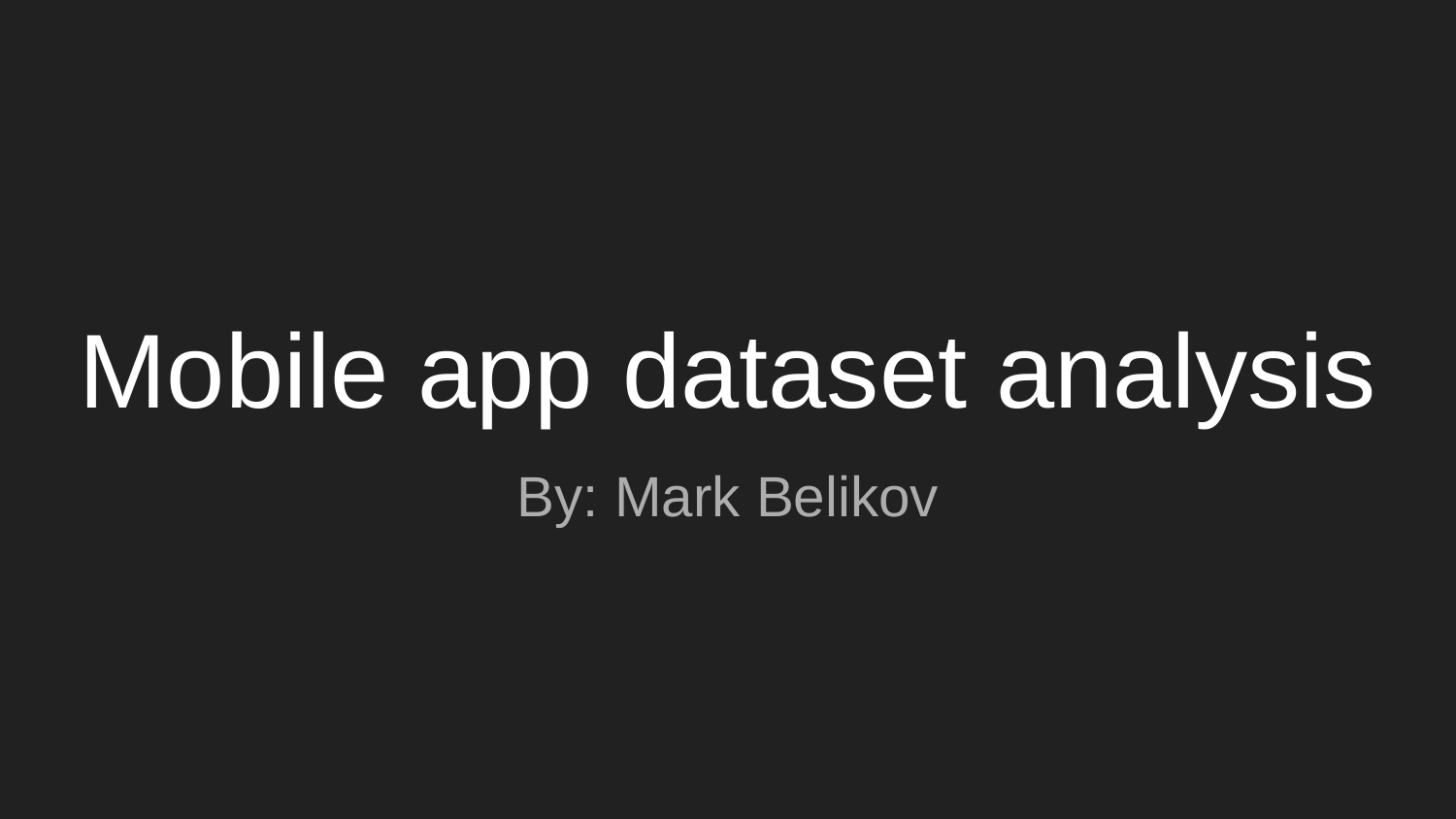

# Mobile app dataset analysis
By: Mark Belikov